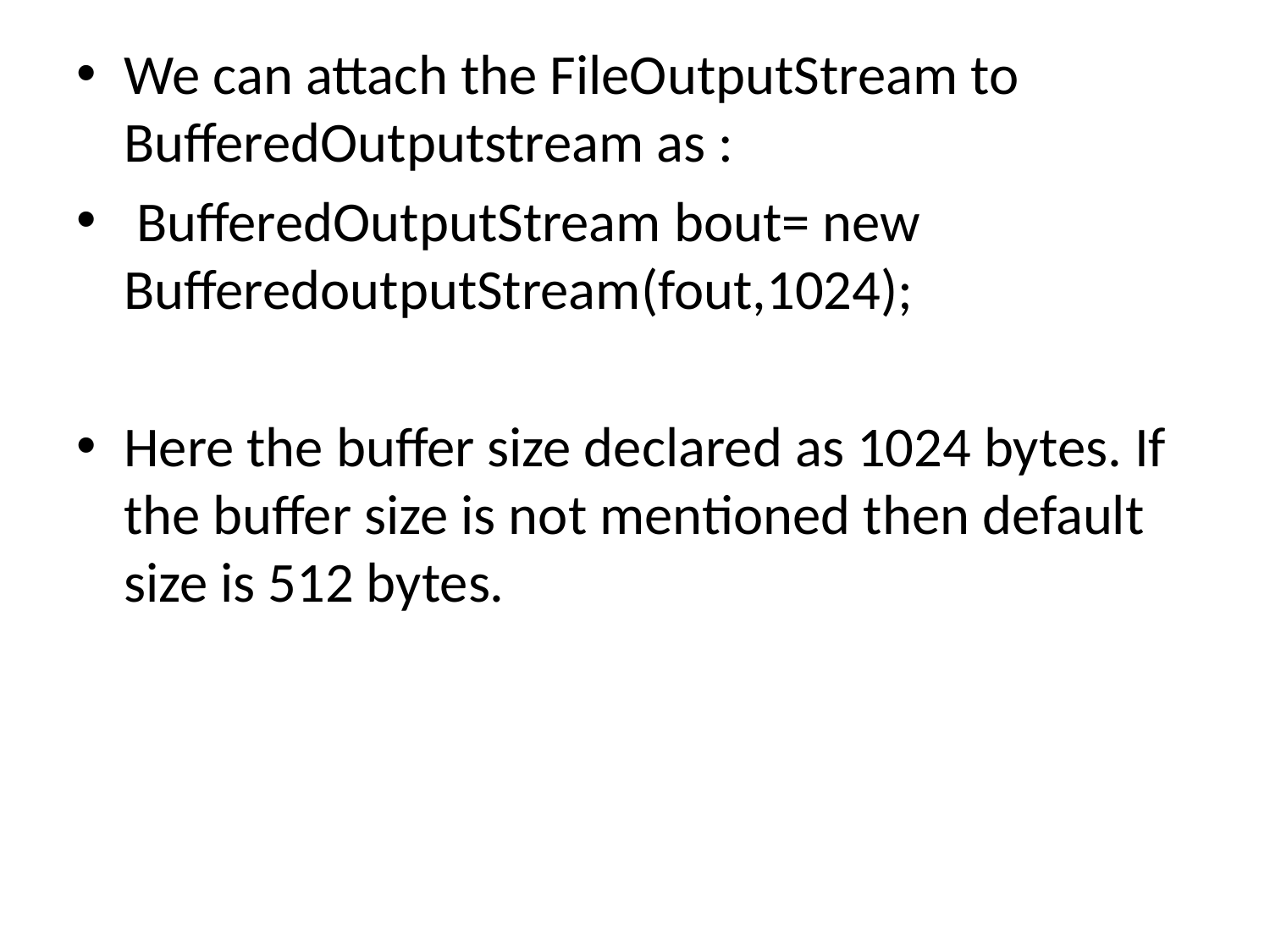

We can attach the FileOutputStream to BufferedOutputstream as :
 BufferedOutputStream bout= new BufferedoutputStream(fout,1024);

Here the buffer size declared as 1024 bytes. If the buffer size is not mentioned then default size is 512 bytes.
#